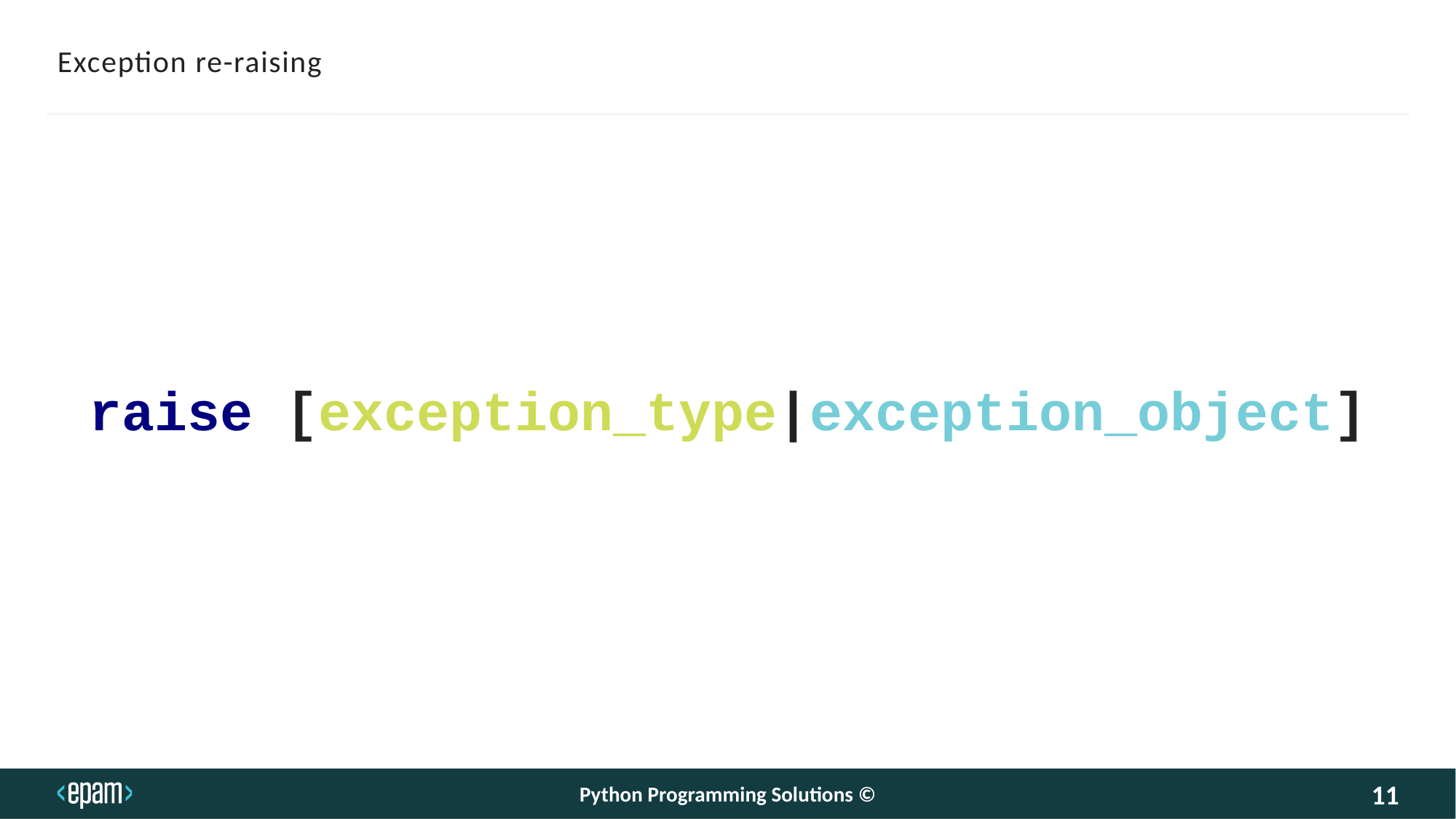

Exception re-raising
raise [exception_type|exception_object]
Python Programming Solutions ©
11